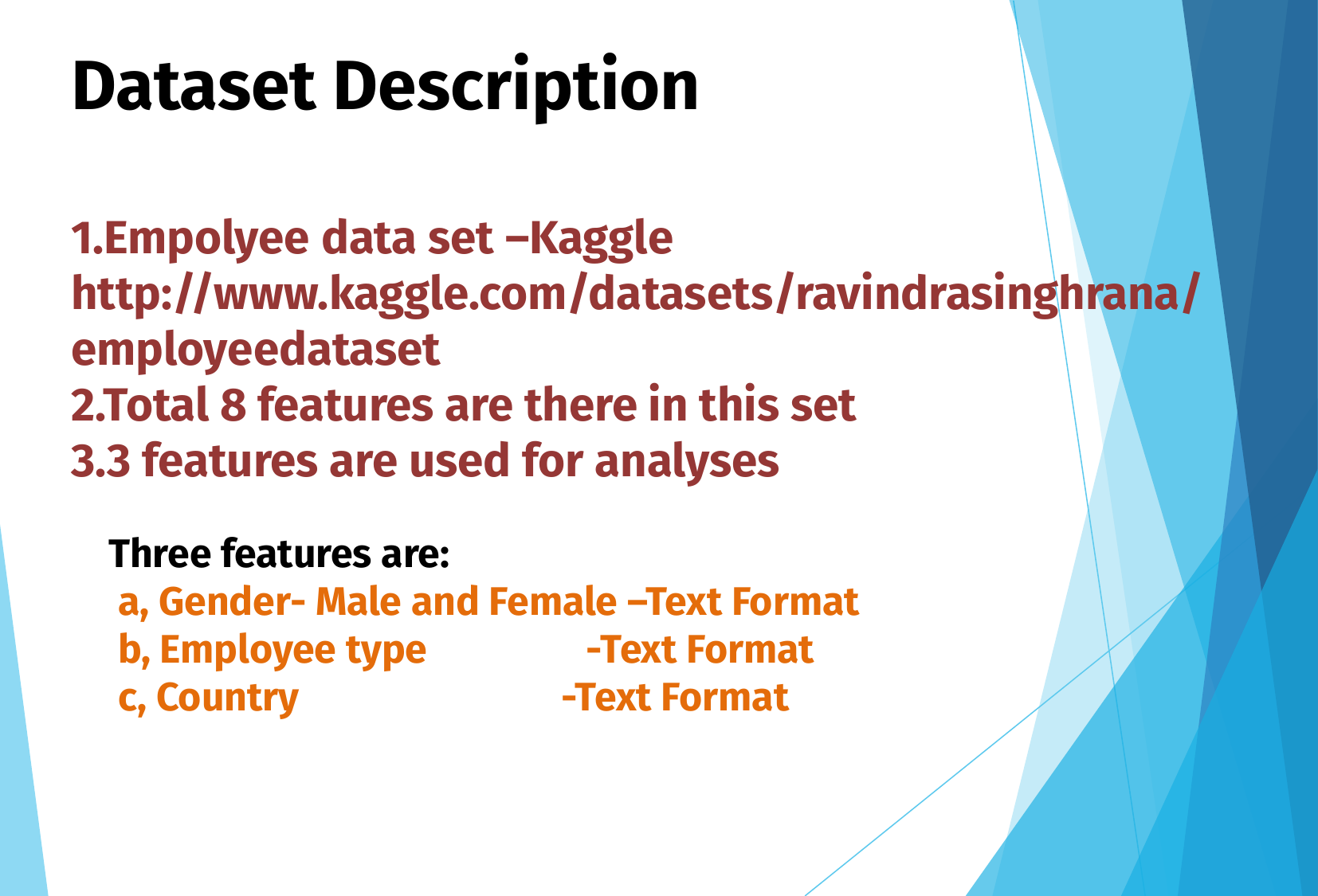

# Dataset Description 1.Empolyee data set –Kaggle http://www.kaggle.com/datasets/ravindrasinghrana/employeedataset 2.Total 8 features are there in this set 3.3 features are used for analyses Three features are: a, Gender- Male and Female –Text Format b, Employee type                 -Text Format c, Country                            -Text Format